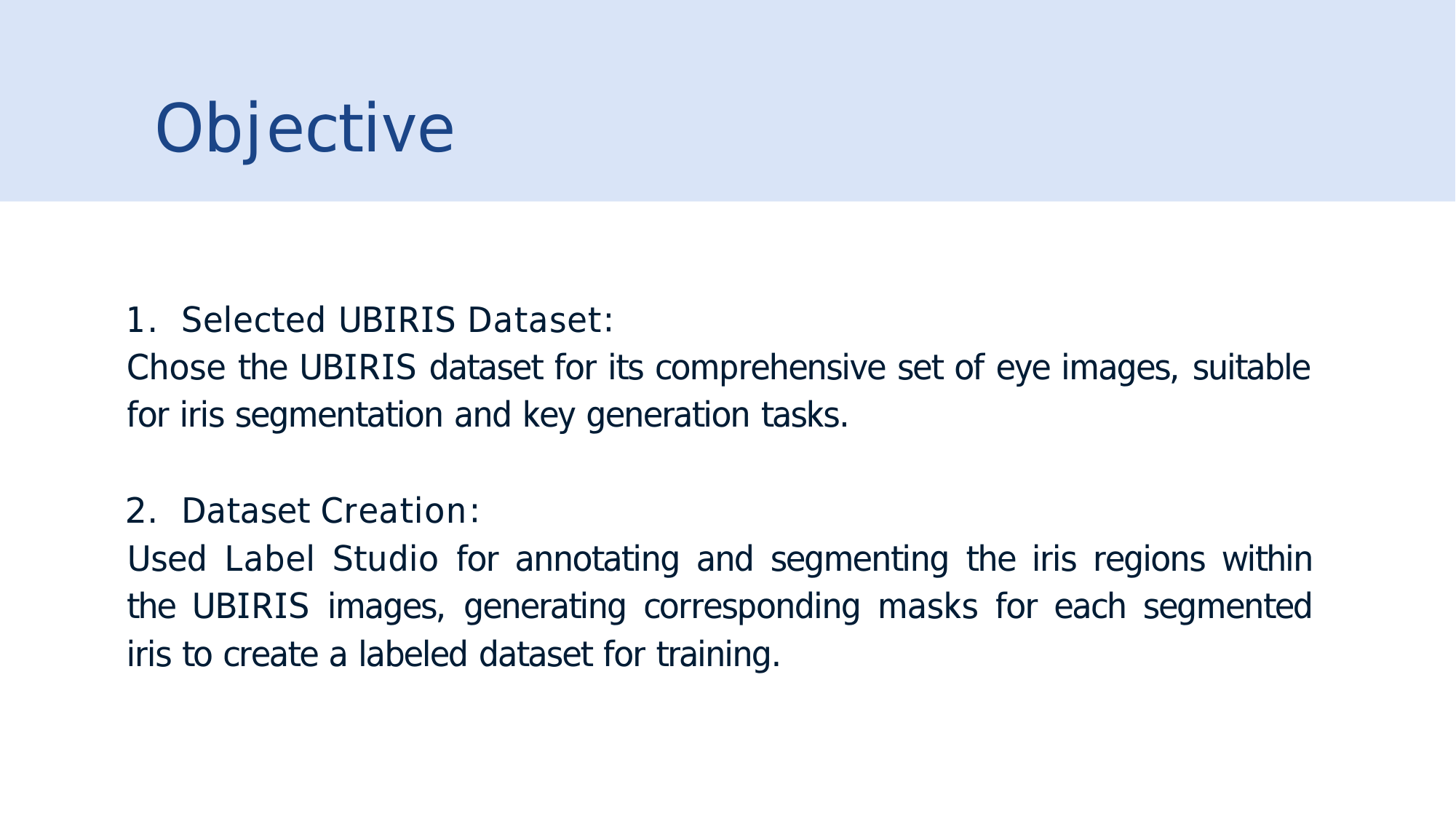

# Objective
Selected UBIRIS Dataset:
Chose the UBIRIS dataset for its comprehensive set of eye images, suitable for iris segmentation and key generation tasks.

Dataset Creation:
Used Label Studio for annotating and segmenting the iris regions within the UBIRIS images, generating corresponding masks for each segmented iris to create a labeled dataset for training.